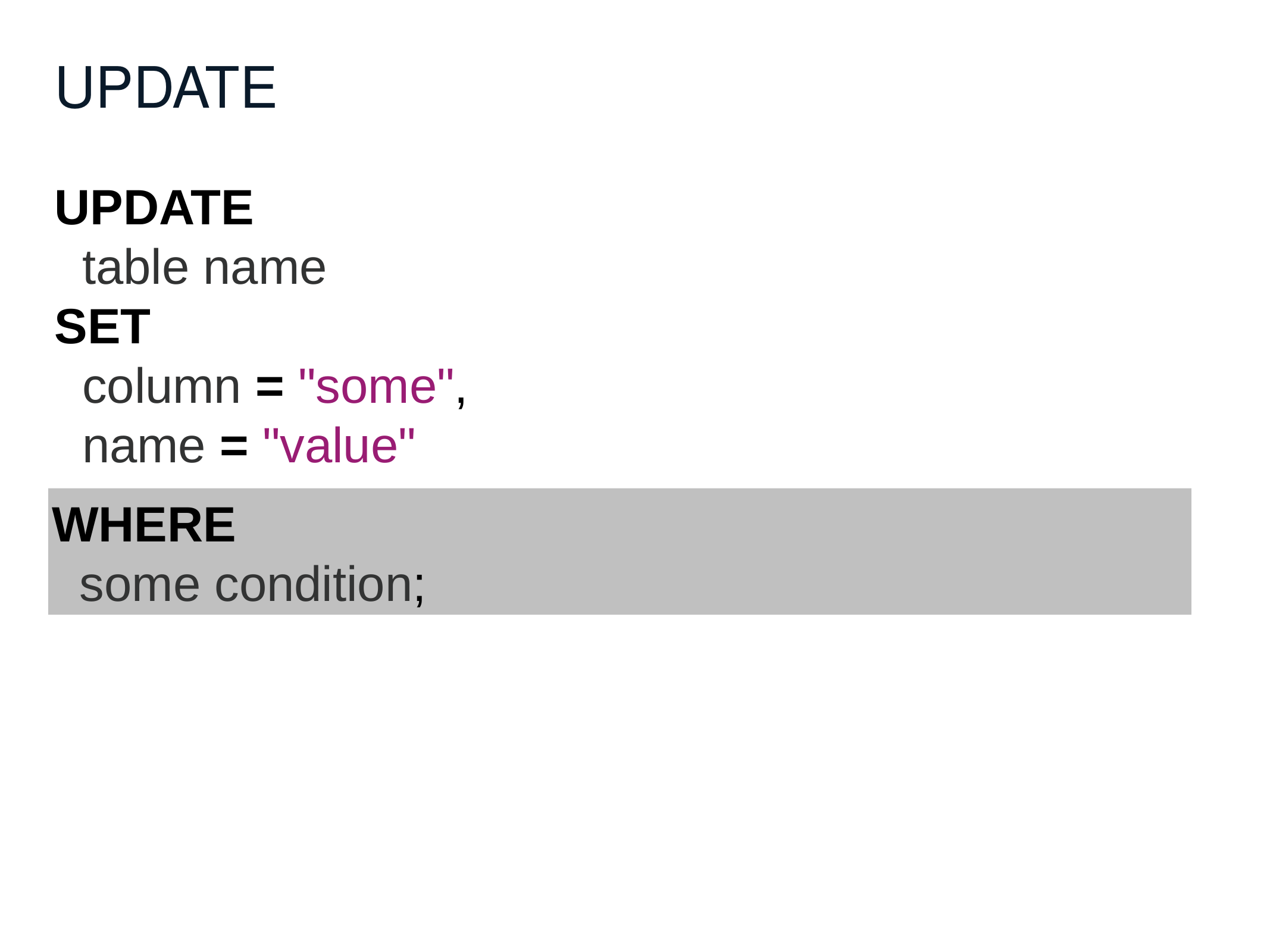

# UPDATE
UPDATE
  table name
SET
  column = "some",
  name = "value"
WHERE
  some condition;